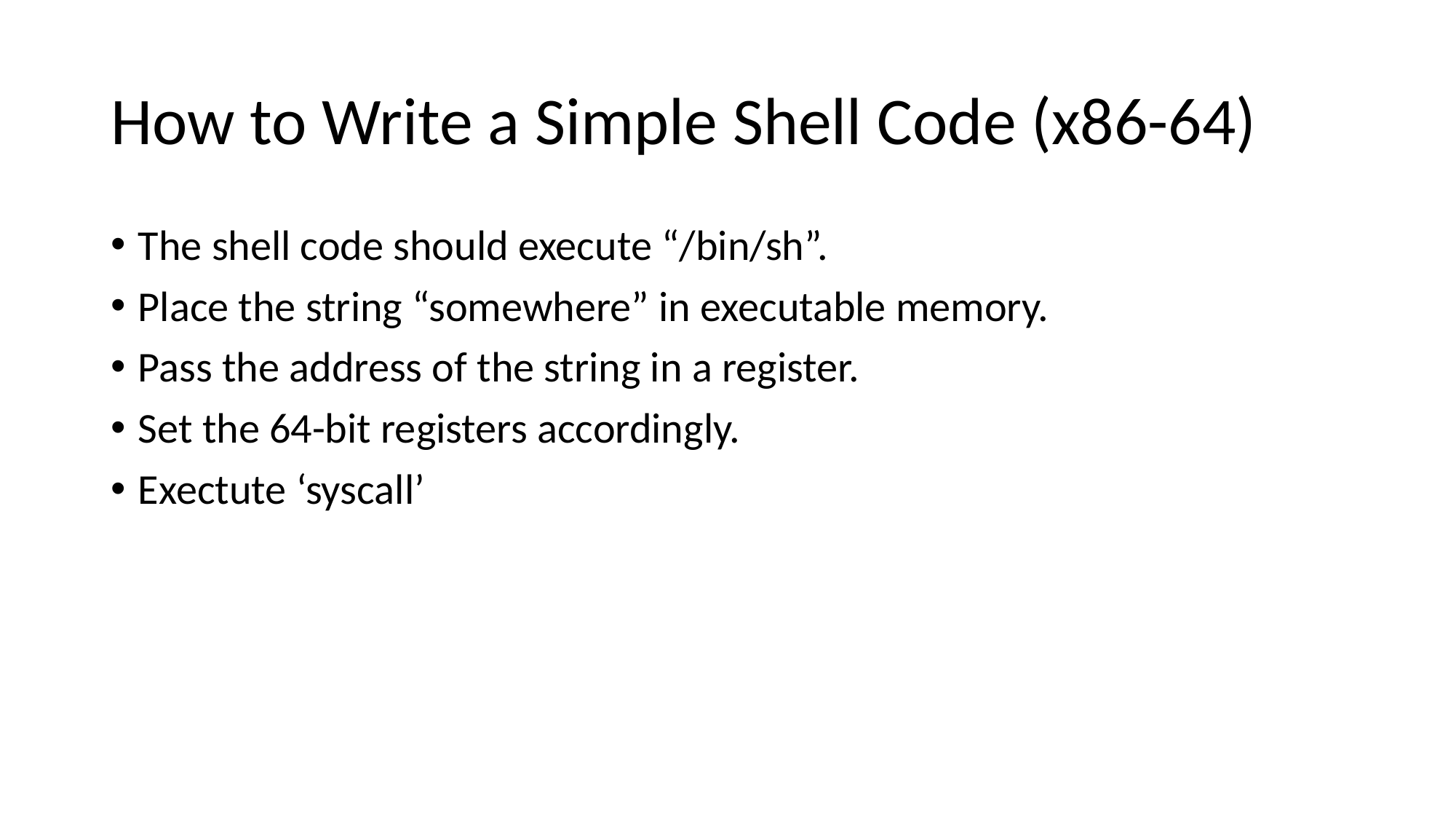

# How to Write a Simple Shell Code (x86-64)
The shell code should execute “/bin/sh”.
Place the string “somewhere” in executable memory.
Pass the address of the string in a register.
Set the 64-bit registers accordingly.
Exectute ‘syscall’